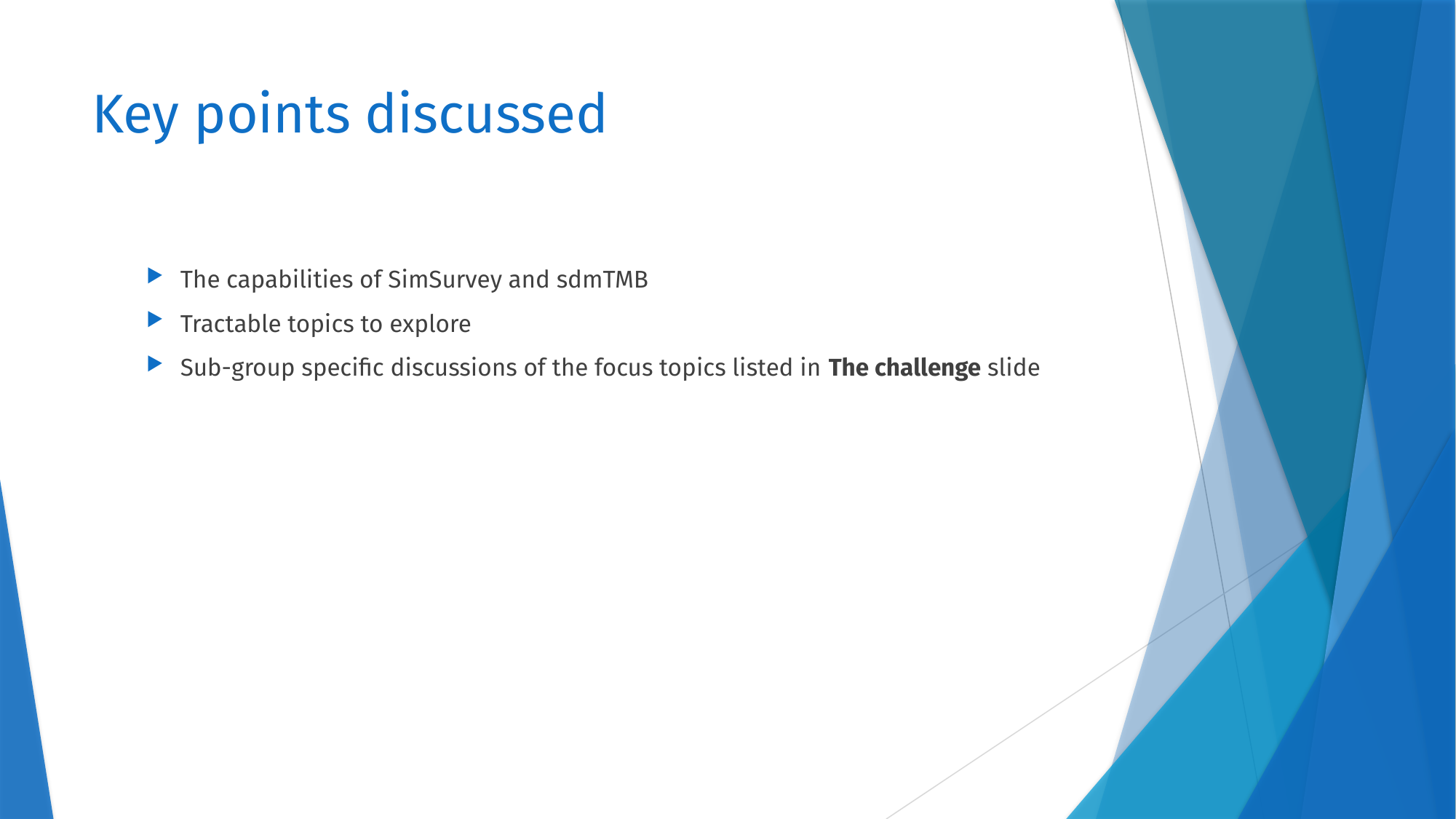

# Key points discussed
The capabilities of SimSurvey and sdmTMB
Tractable topics to explore
Sub-group specific discussions of the focus topics listed in The challenge slide